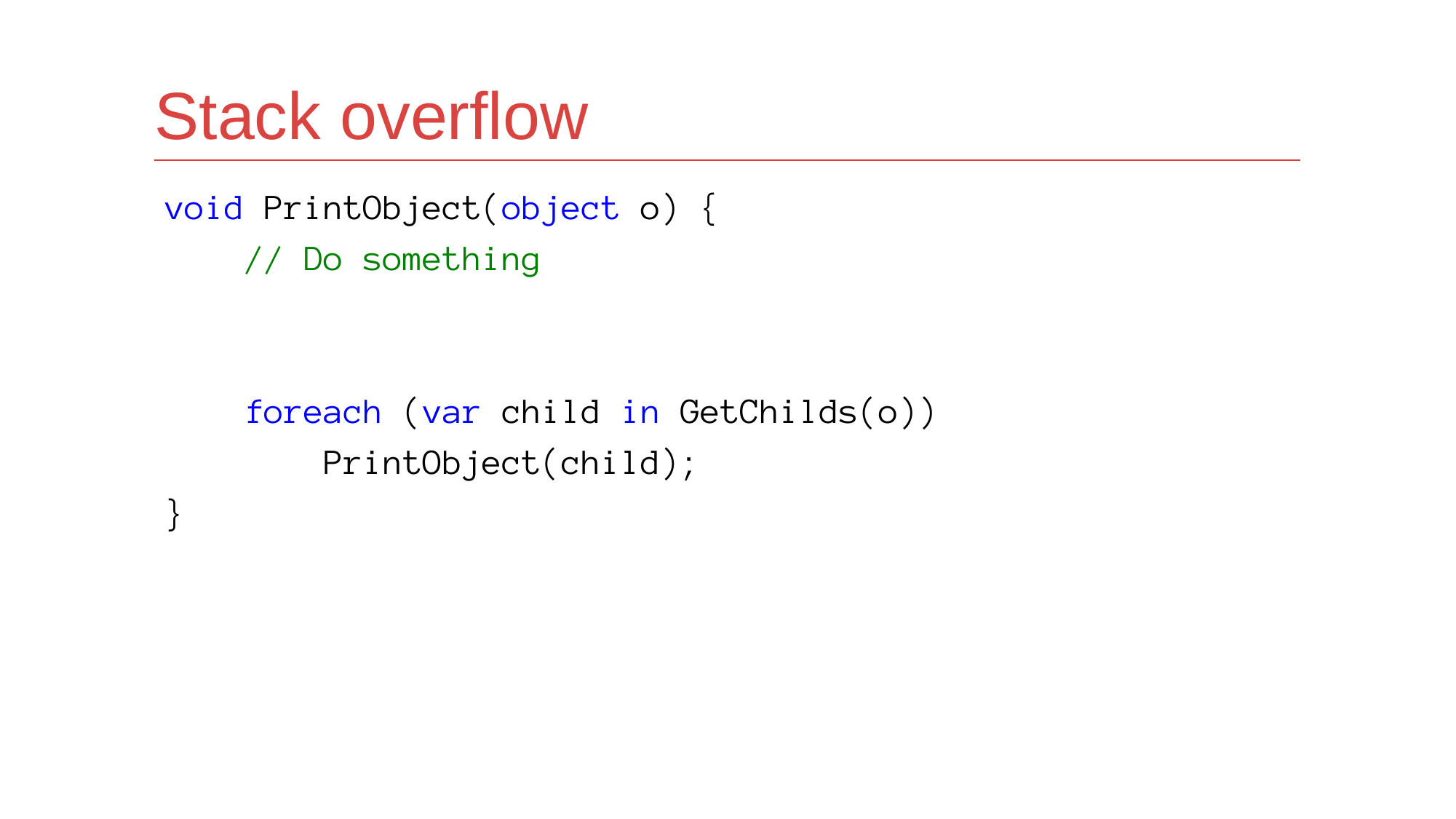

# Stack overflow

void PrintObject(object o) {
    // Do something

    foreach (var child in GetChilds(o))
        PrintObject(child);
}